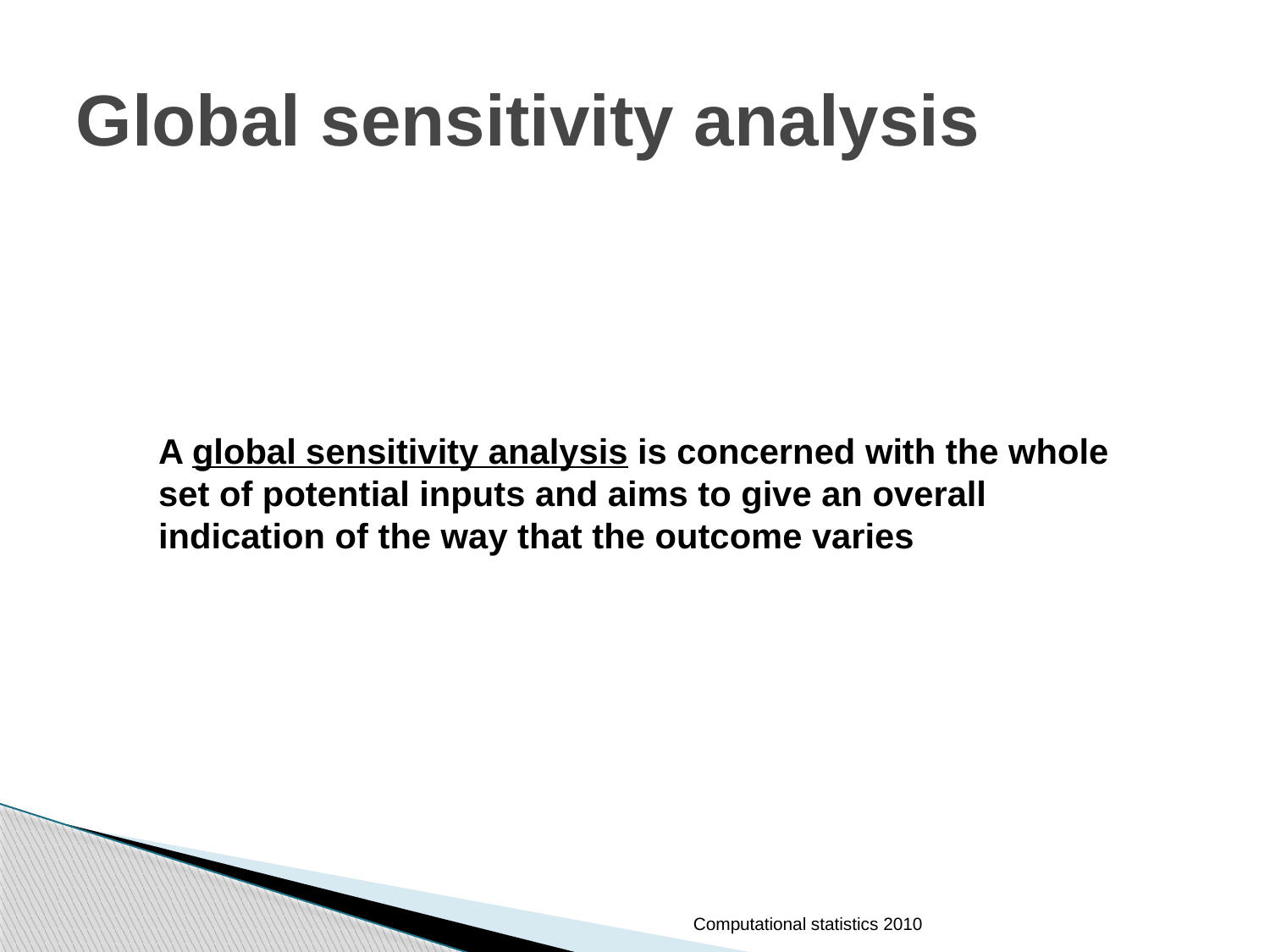

# Global sensitivity analysis

	A global sensitivity analysis is concerned with the whole set of potential inputs and aims to give an overall indication of the way that the outcome varies
Computational statistics 2010